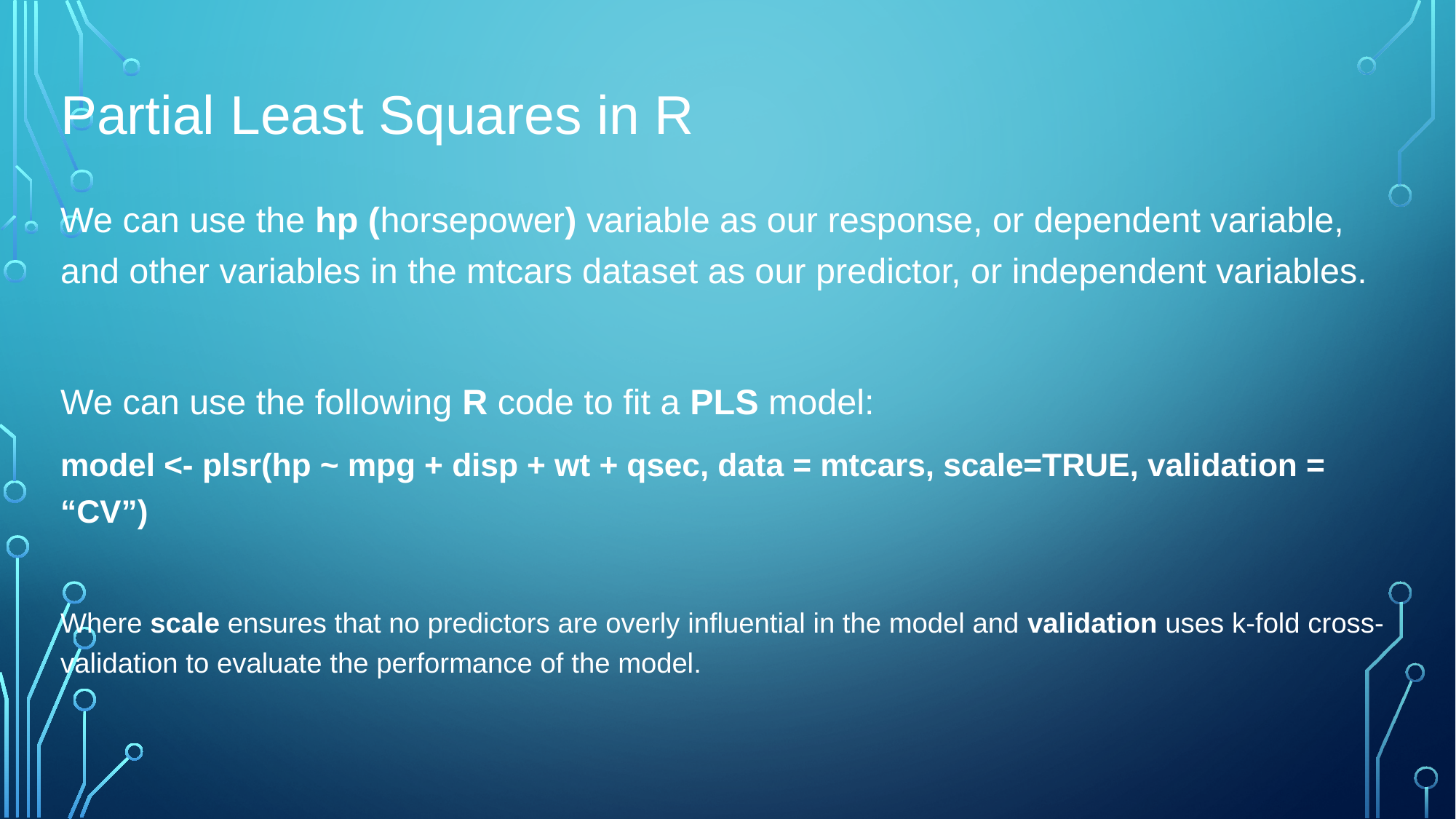

# Partial Least Squares in R
We can use the hp (horsepower) variable as our response, or dependent variable, and other variables in the mtcars dataset as our predictor, or independent variables.

We can use the following R code to fit a PLS model:
model <- plsr(hp ~ mpg + disp + wt + qsec, data = mtcars, scale=TRUE, validation = “CV”)

Where scale ensures that no predictors are overly influential in the model and validation uses k-fold cross-validation to evaluate the performance of the model.